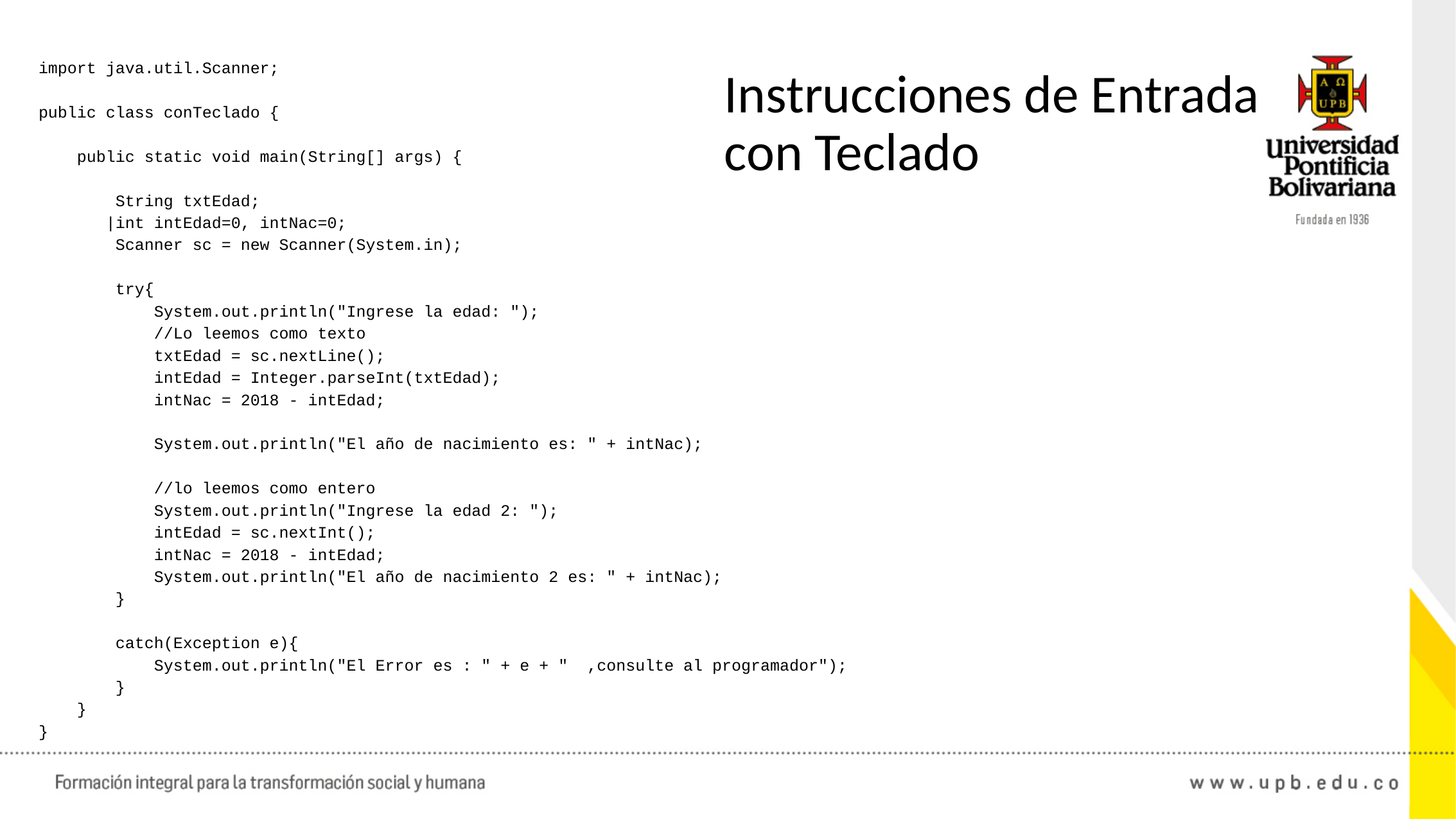

import java.util.Scanner;
public class conTeclado {
    public static void main(String[] args) {
        String txtEdad;
       |int intEdad=0, intNac=0;
        Scanner sc = new Scanner(System.in);
        try{
            System.out.println("Ingrese la edad: ");
            //Lo leemos como texto
            txtEdad = sc.nextLine();
            intEdad = Integer.parseInt(txtEdad);
            intNac = 2018 - intEdad;
            System.out.println("El año de nacimiento es: " + intNac);
            //lo leemos como entero
            System.out.println("Ingrese la edad 2: ");
            intEdad = sc.nextInt();
            intNac = 2018 - intEdad;
            System.out.println("El año de nacimiento 2 es: " + intNac);
        }
        catch(Exception e){
            System.out.println("El Error es : " + e + "  ,consulte al programador");
        }
    }
}
# Instrucciones de Entrada con Teclado